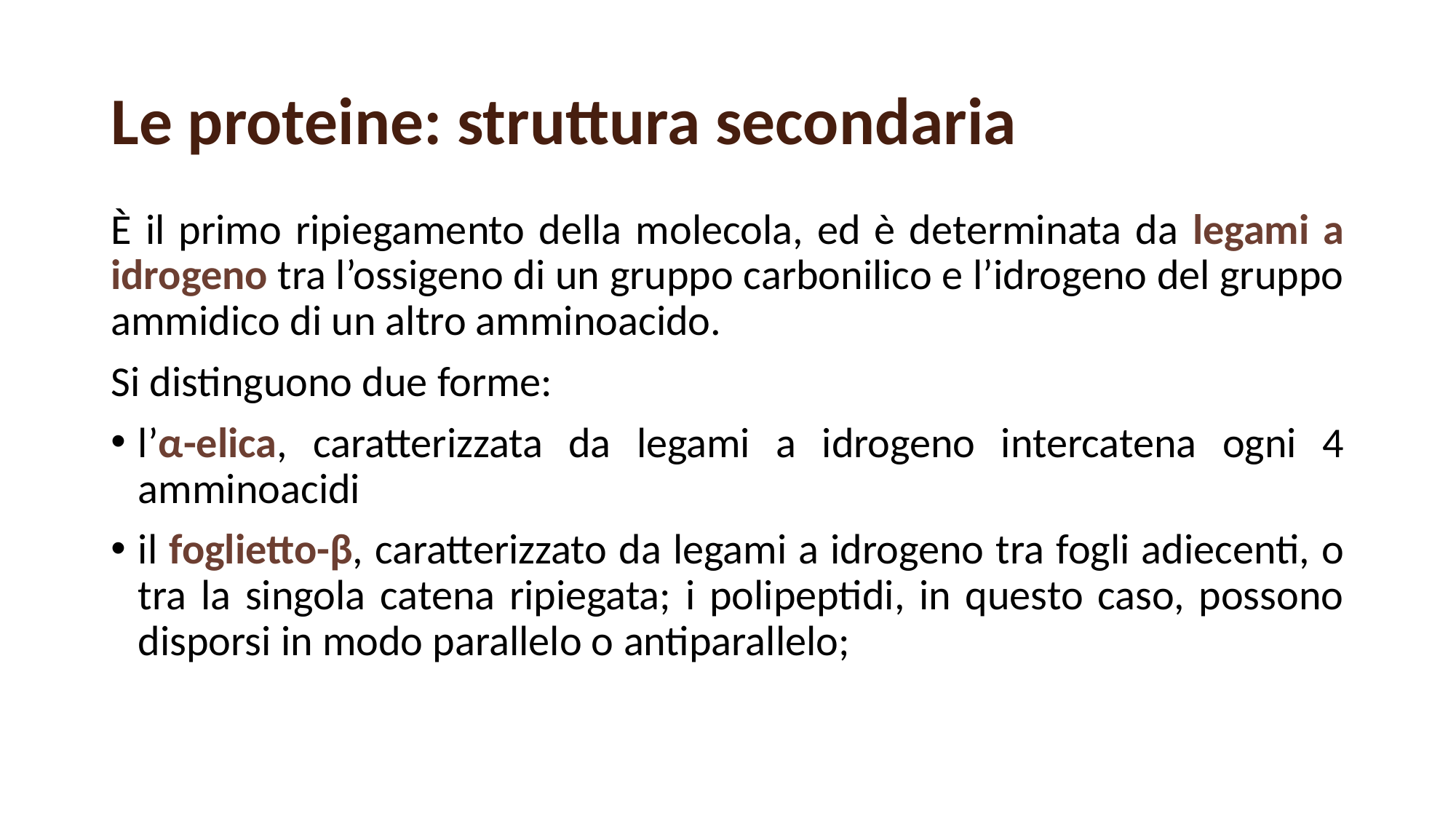

# Le proteine: struttura secondaria
È il primo ripiegamento della molecola, ed è determinata da legami a idrogeno tra l’ossigeno di un gruppo carbonilico e l’idrogeno del gruppo ammidico di un altro amminoacido.
Si distinguono due forme:
l’α-elica, caratterizzata da legami a idrogeno intercatena ogni 4 amminoacidi
il foglietto-β, caratterizzato da legami a idrogeno tra fogli adiecenti, o tra la singola catena ripiegata; i polipeptidi, in questo caso, possono disporsi in modo parallelo o antiparallelo;